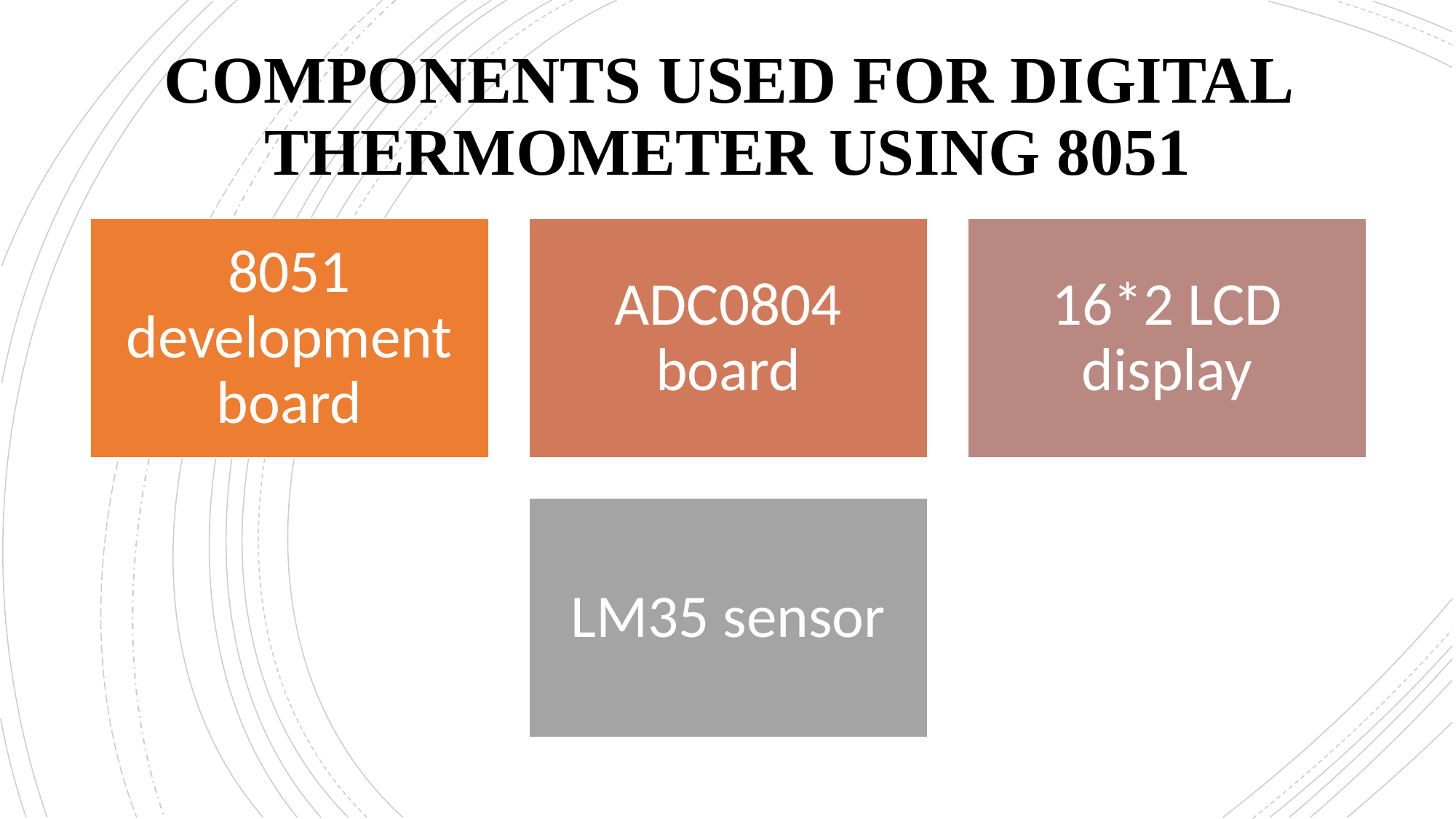

# COMPONENTS USED FOR DIGITAL THERMOMETER USING 8051

8051 development board

ADC0804 board

16*2 LCD display

LM35 sensor